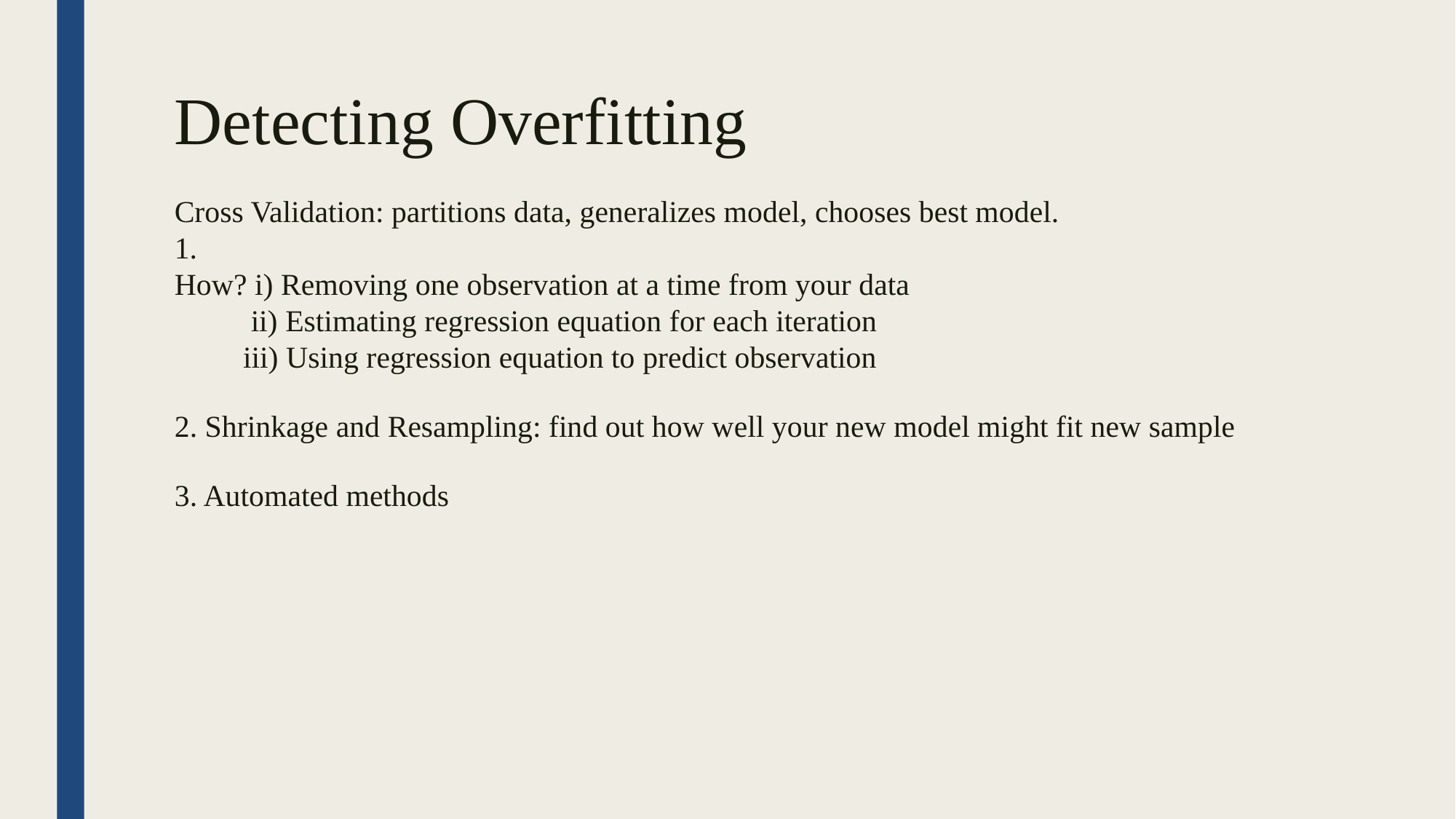

Detecting Overfitting
Cross Validation: partitions data, generalizes model, chooses best model.

How? i) Removing one observation at a time from your data
          ii) Estimating regression equation for each iteration
         iii) Using regression equation to predict observation

2. Shrinkage and Resampling: find out how well your new model might fit new sample

3. Automated methods